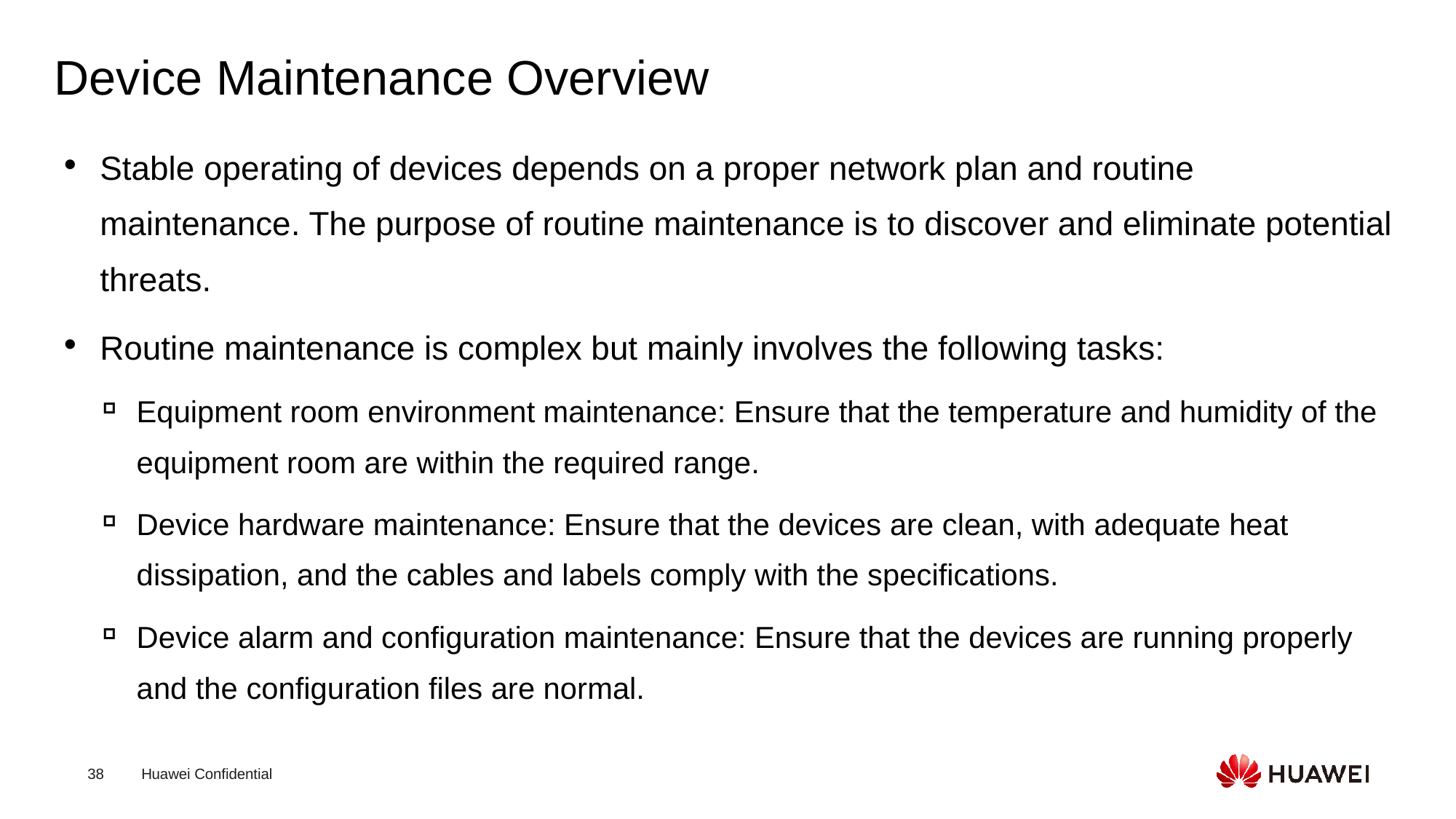

# Device Maintenance Overview
Stable operating of devices depends on a proper network plan and routine maintenance. The purpose of routine maintenance is to discover and eliminate potential threats.
Routine maintenance is complex but mainly involves the following tasks:
Equipment room environment maintenance: Ensure that the temperature and humidity of the equipment room are within the required range.
Device hardware maintenance: Ensure that the devices are clean, with adequate heat dissipation, and the cables and labels comply with the specifications.
Device alarm and configuration maintenance: Ensure that the devices are running properly and the configuration files are normal.